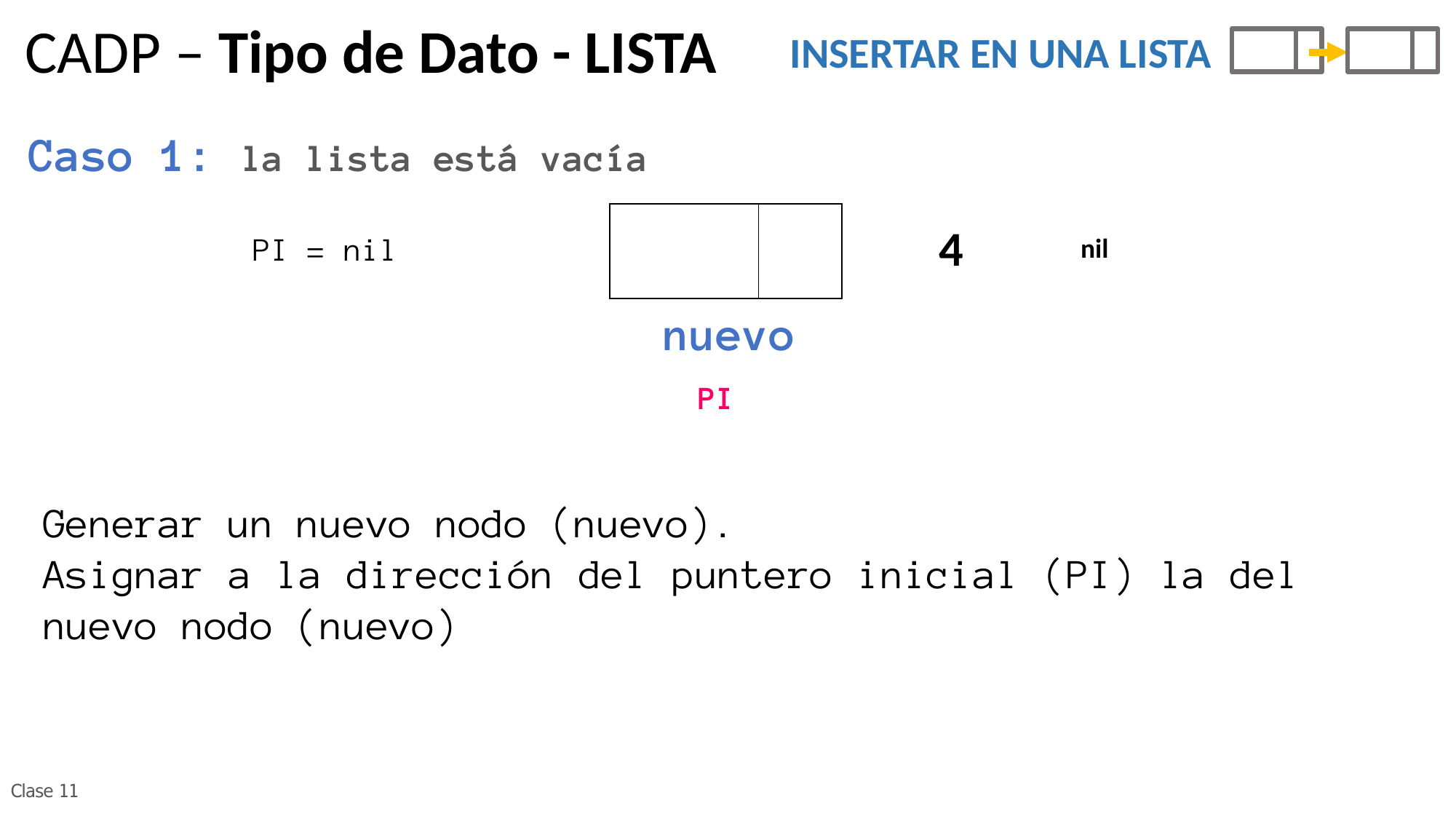

CADP – Tipo de Dato - LISTA
INSERTAR EN UNA LISTA

Caso 1: la lista está vacía

nuevo
4
PI = nil
nil
PI
Generar un nuevo nodo (nuevo).
Asignar a la dirección del puntero inicial (PI) la del nuevo nodo (nuevo)
Clase 11